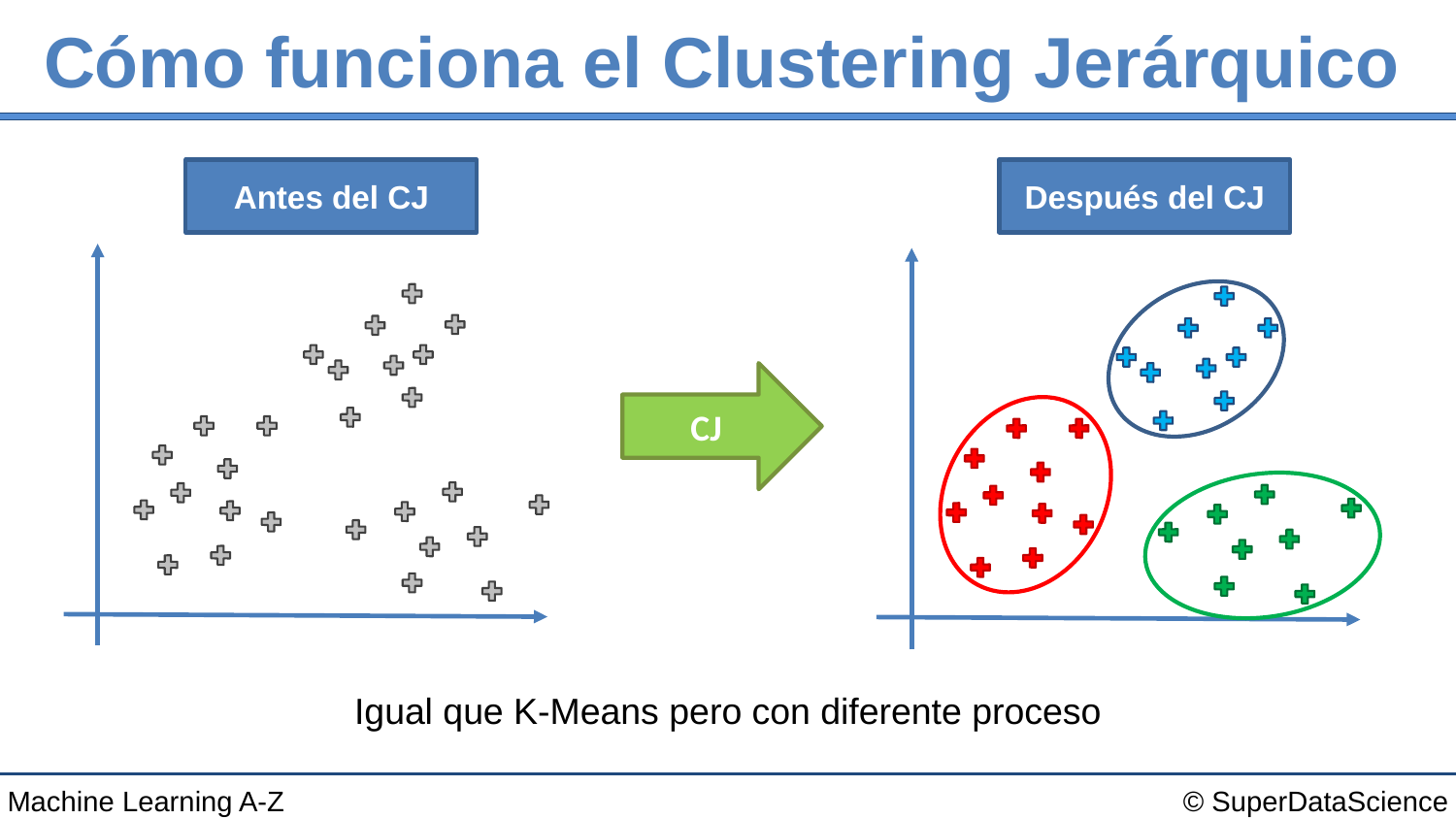

# Cómo funciona el Clustering Jerárquico

Antes del CJ

Después del CJ

CJ

Igual que K-Means pero con diferente proceso